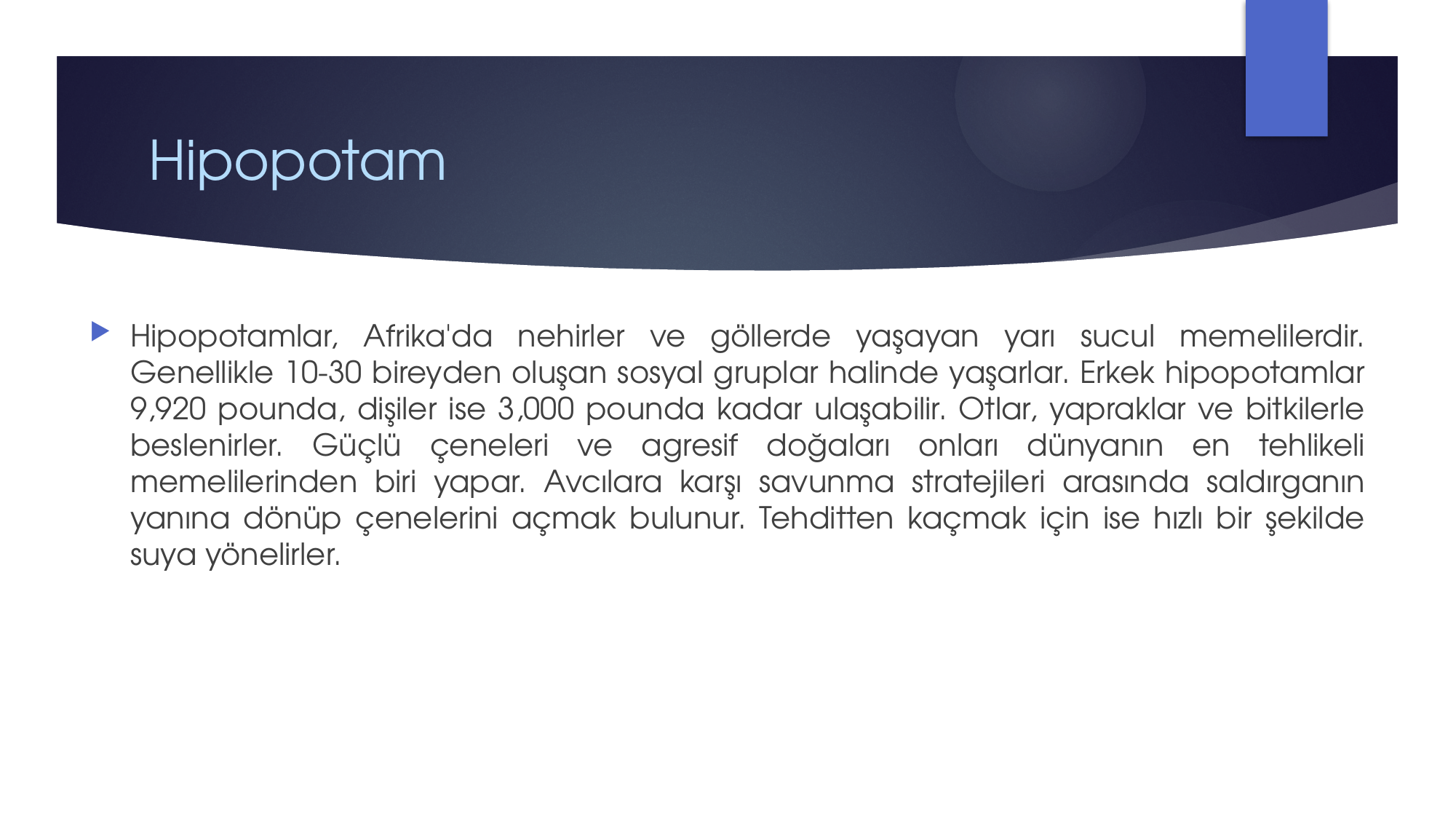

# Hipopotam
Hipopotamlar, Afrika'da nehirler ve göllerde yaşayan yarı sucul memelilerdir. Genellikle 10-30 bireyden oluşan sosyal gruplar halinde yaşarlar. Erkek hipopotamlar 9,920 pounda, dişiler ise 3,000 pounda kadar ulaşabilir. Otlar, yapraklar ve bitkilerle beslenirler. Güçlü çeneleri ve agresif doğaları onları dünyanın en tehlikeli memelilerinden biri yapar. Avcılara karşı savunma stratejileri arasında saldırganın yanına dönüp çenelerini açmak bulunur. Tehditten kaçmak için ise hızlı bir şekilde suya yönelirler.